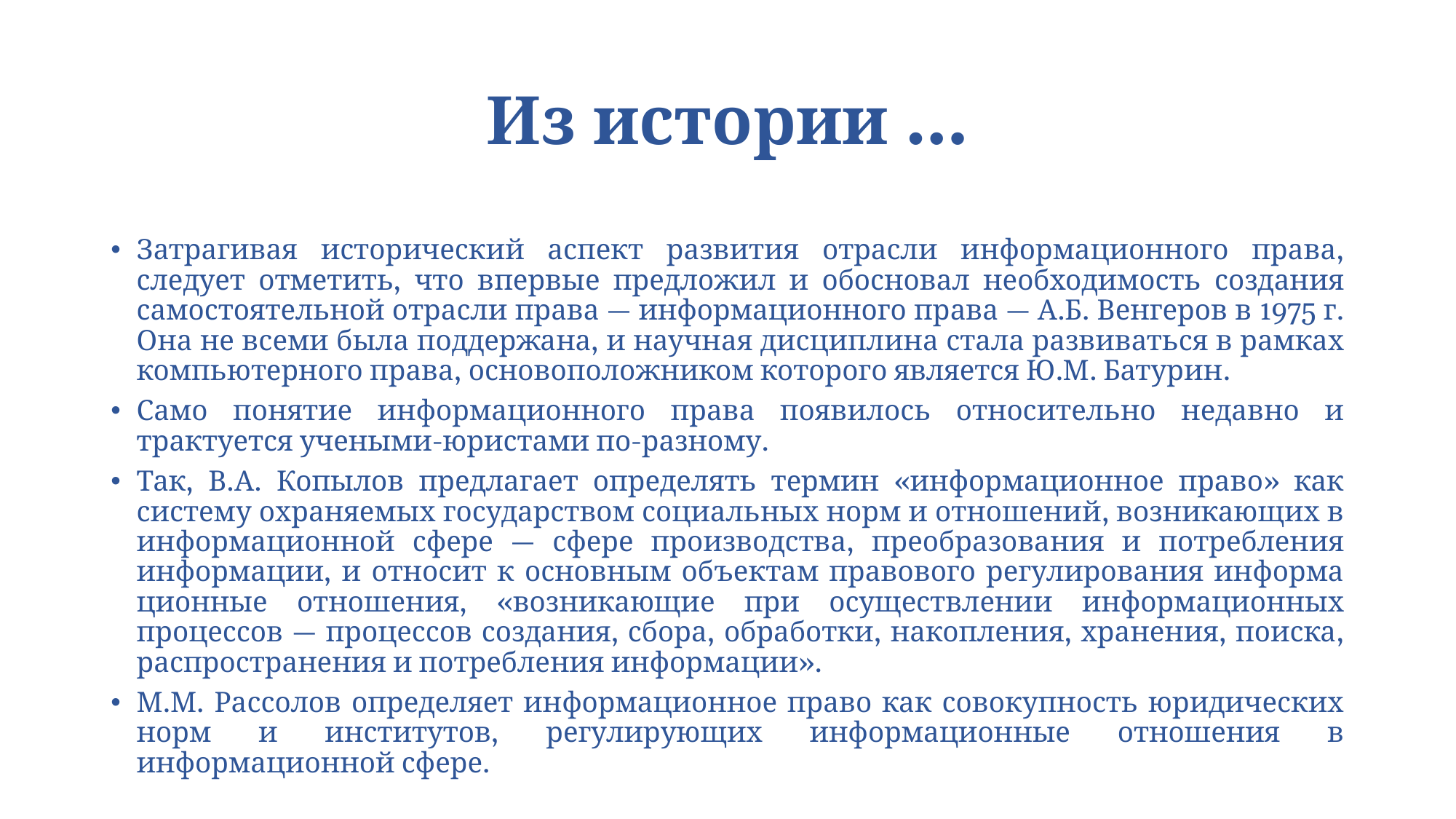

# Из истории …
Затрагивая исторический аспект развития отрасли информацион­ного права, следует отметить, что впервые предложил и обосновал не­обходимость создания самостоятельной отрасли права — информаци­онного права — А.Б. Венгеров в 1975 г. Она не всеми была поддержа­на, и научная дисциплина стала развиваться в рамках компьютерного права, основоположником которого является Ю.М. Батурин.
Само понятие информационного права появилось относительно недавно и трактуется учеными-юристами по-разному.
Так, В.А. Копылов предлагает определять термин «информаци­онное право» как систему охраняемых государством социальных норм и отношений, возникающих в информационной сфере — сфере производства, преобразования и потребления информации, и относит к основным объектам правового регулирования информа­ционные отношения, «возникающие при осуществлении информа­ционных процессов — процессов создания, сбора, обработки, нако­пления, хранения, поиска, распространения и потребления инфор­мации».
М.М. Рассолов определяет информационное право как сово­купность юридических норм и институтов, регулирующих инфор­мационные отношения в информационной сфере.